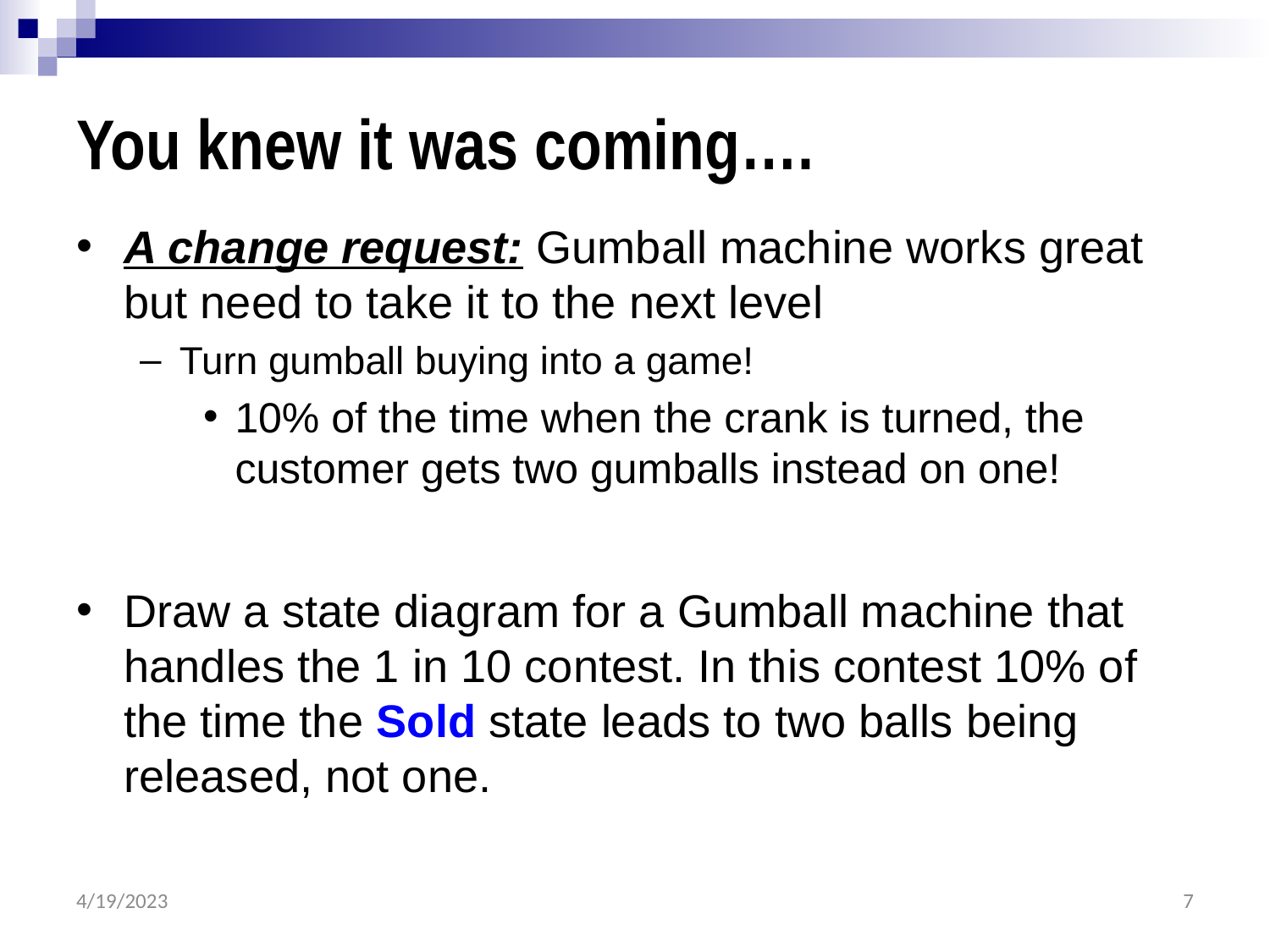

# You knew it was coming….
A change request: Gumball machine works great but need to take it to the next level
Turn gumball buying into a game!
10% of the time when the crank is turned, the customer gets two gumballs instead on one!

Draw a state diagram for a Gumball machine that handles the 1 in 10 contest. In this contest 10% of the time the Sold state leads to two balls being released, not one.
4/19/2023
7